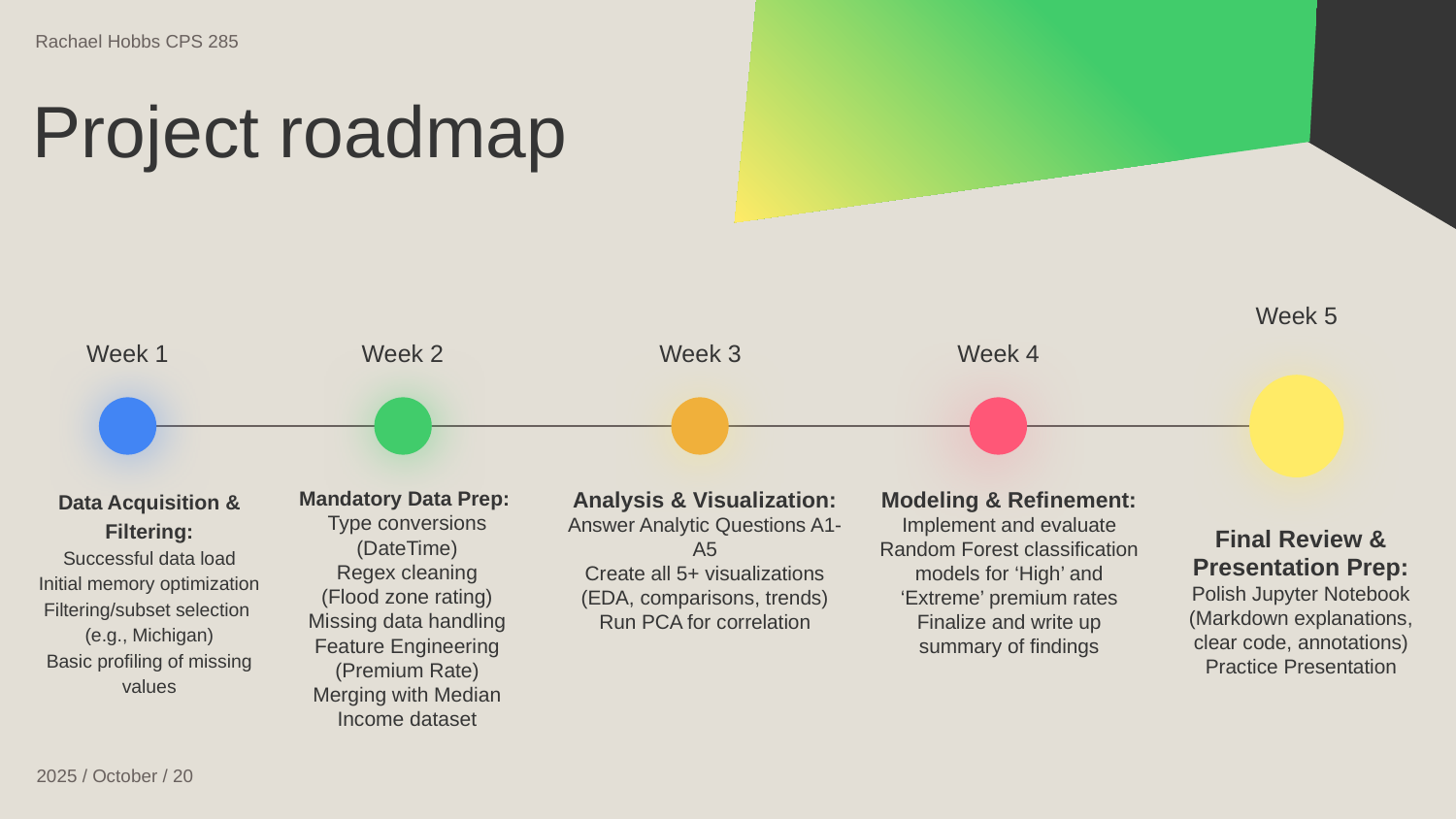

Rachael Hobbs CPS 285
# Project roadmap
Week 5
Week 1
Week 2
Week 3
Week 4

Data Acquisition & Filtering:
Successful data load
Initial memory optimization
Filtering/subset selection
(e.g., Michigan)
Basic profiling of missing values
Mandatory Data Prep:
Type conversions (DateTime)
Regex cleaning
(Flood zone rating)
Missing data handling
Feature Engineering (Premium Rate)
Merging with Median Income dataset
Analysis & Visualization:
Answer Analytic Questions A1-A5
Create all 5+ visualizations (EDA, comparisons, trends)
Run PCA for correlation
Modeling & Refinement:
Implement and evaluate Random Forest classification models for ‘High’ and ‘Extreme’ premium rates
Finalize and write up summary of findings
Final Review & Presentation Prep:
Polish Jupyter Notebook (Markdown explanations, clear code, annotations)
Practice Presentation
2025 / October / 20